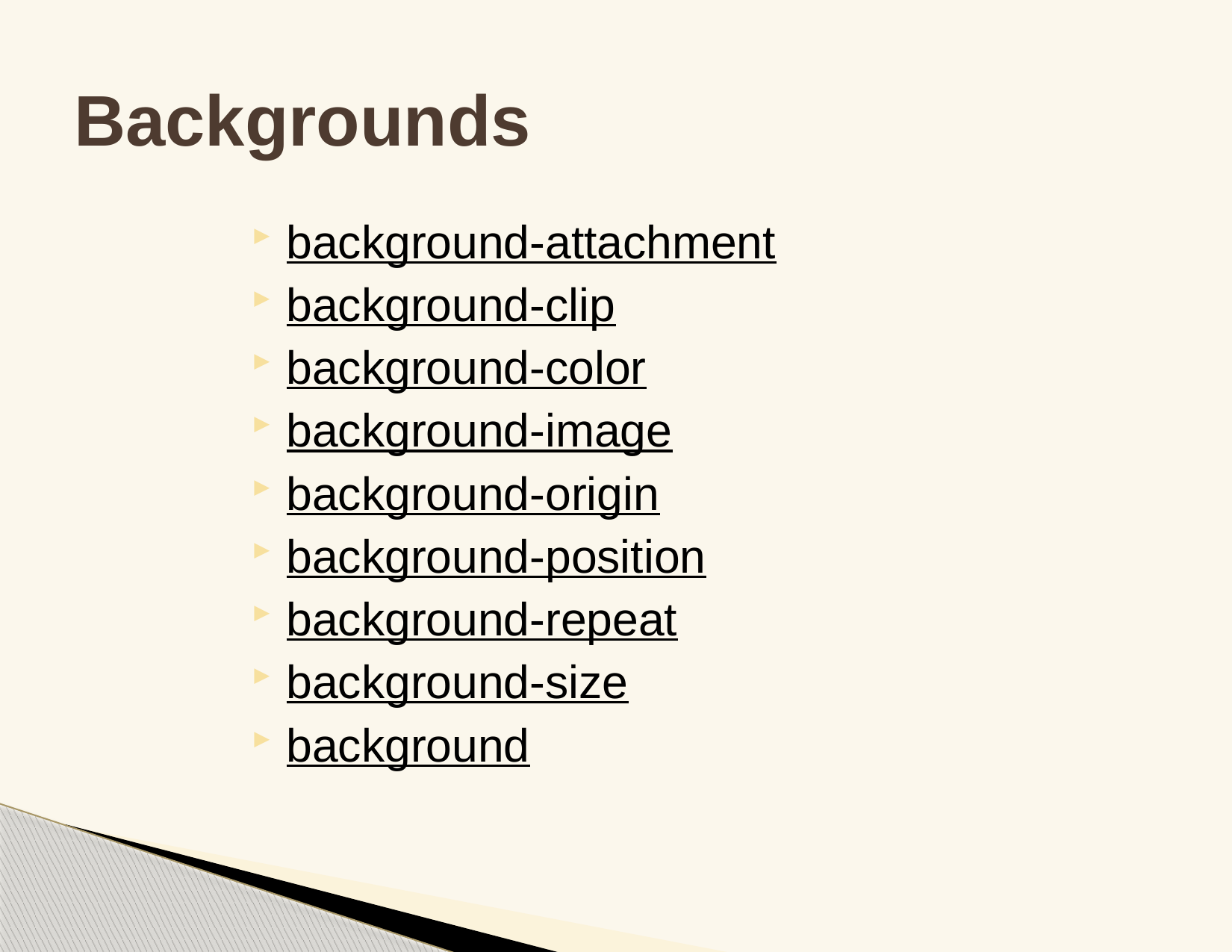

# Backgrounds
background-attachment
background-clip
background-color
background-image
background-origin
background-position
background-repeat
background-size
background